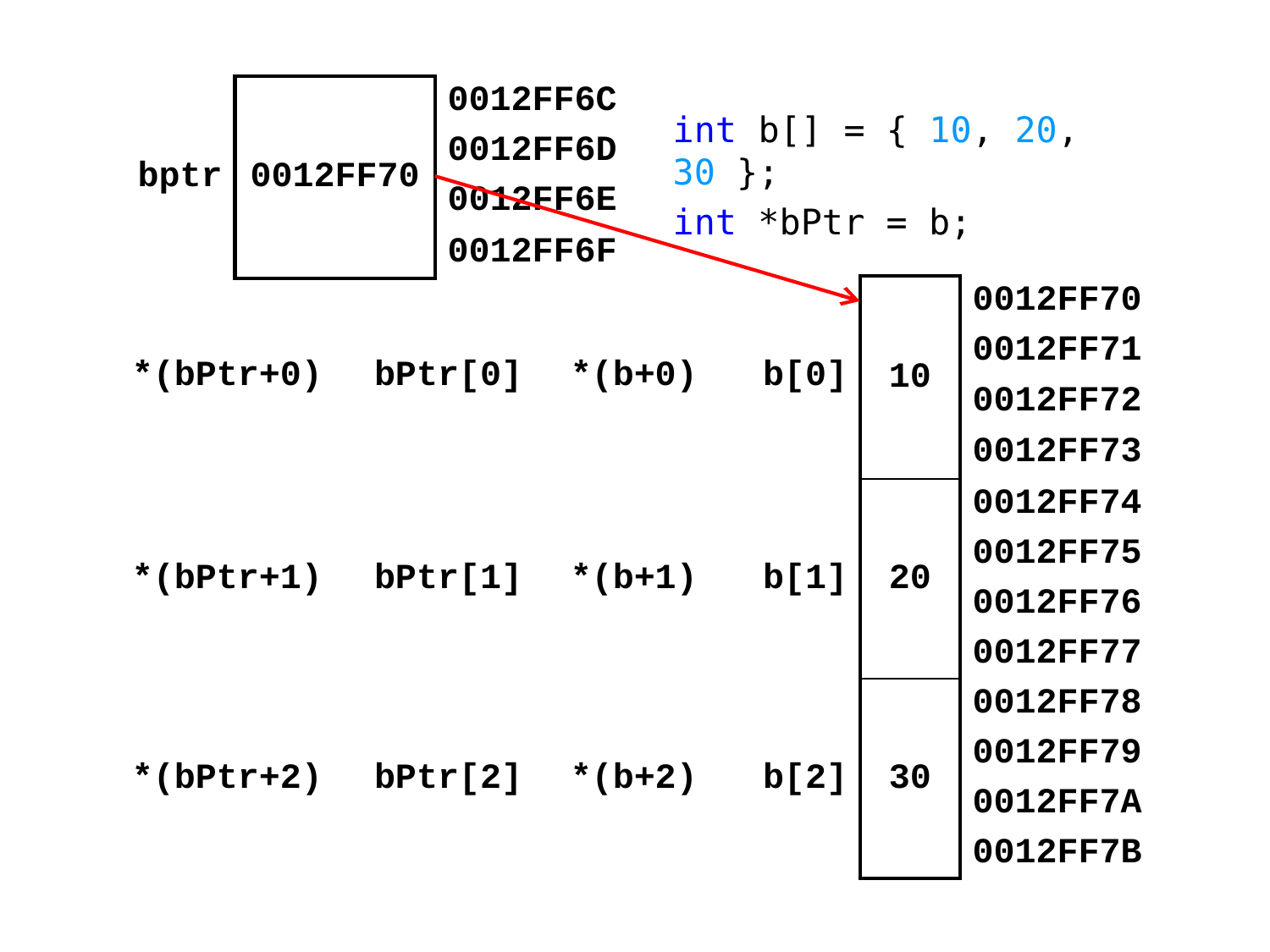

| bptr | 0012FF70 | 0012FF6C |
| --- | --- | --- |
|  |  | 0012FF6D |
|  |  | 0012FF6E |
|  |  | 0012FF6F |
int b[] = { 10, 20, 30 };
int *bPtr = b;

|  |  |  |  | 10 | 0012FF70 |
| --- | --- | --- | --- | --- | --- |
| \*(bPtr+0) | bPtr[0] | \*(b+0) | b[0] |  | 0012FF71 |
|  |  |  |  |  | 0012FF72 |
|  |  |  |  |  | 0012FF73 |
|  |  |  |  | 20 | 0012FF74 |
| \*(bPtr+1) | bPtr[1] | \*(b+1) | b[1] |  | 0012FF75 |
|  |  |  |  |  | 0012FF76 |
|  |  |  |  |  | 0012FF77 |
|  |  |  |  | 30 | 0012FF78 |
| \*(bPtr+2) | bPtr[2] | \*(b+2) | b[2] |  | 0012FF79 |
|  |  |  |  |  | 0012FF7A |
|  |  |  |  |  | 0012FF7B |